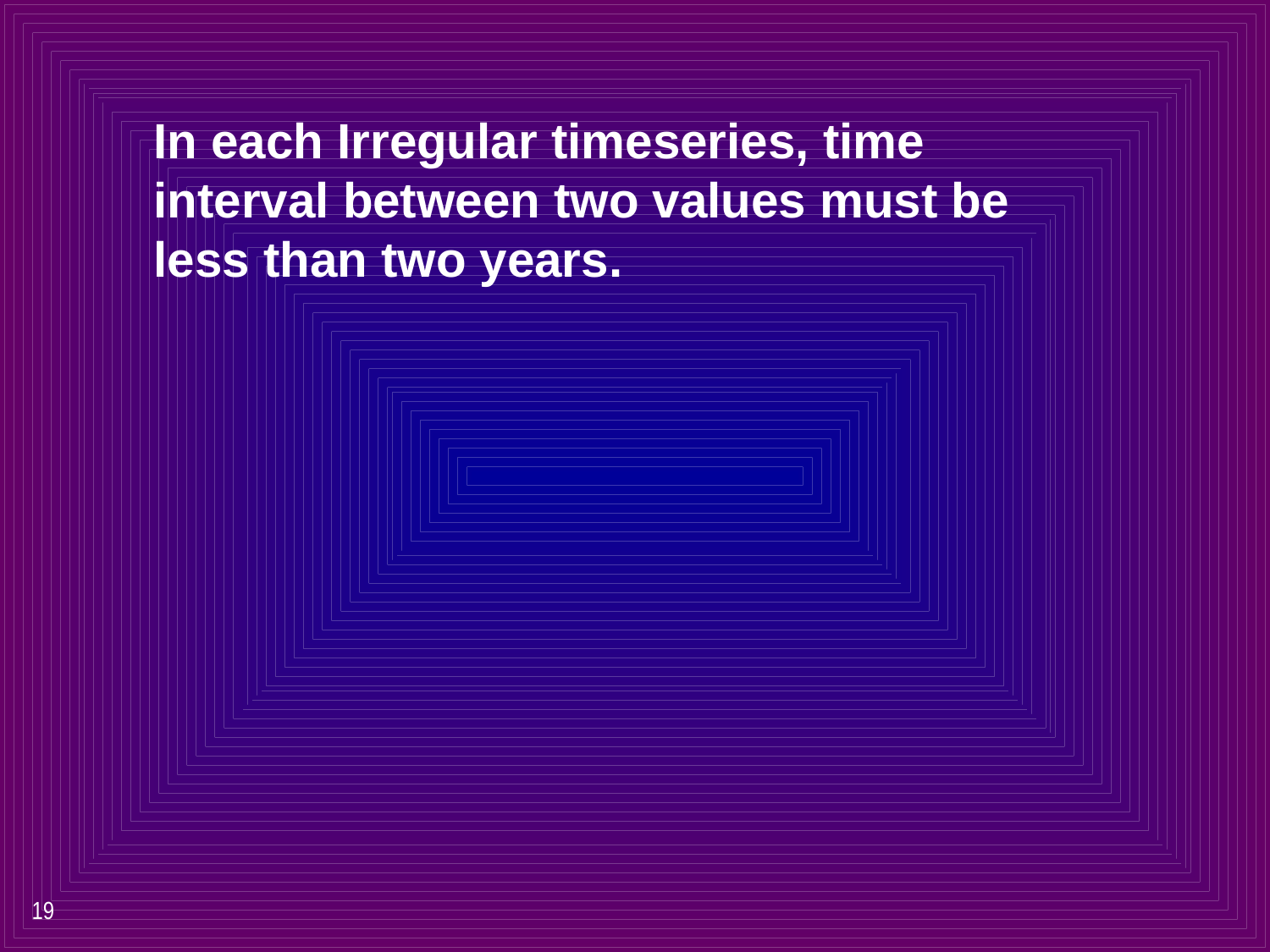

In each Irregular timeseries, time interval between two values must be less than two years.
19